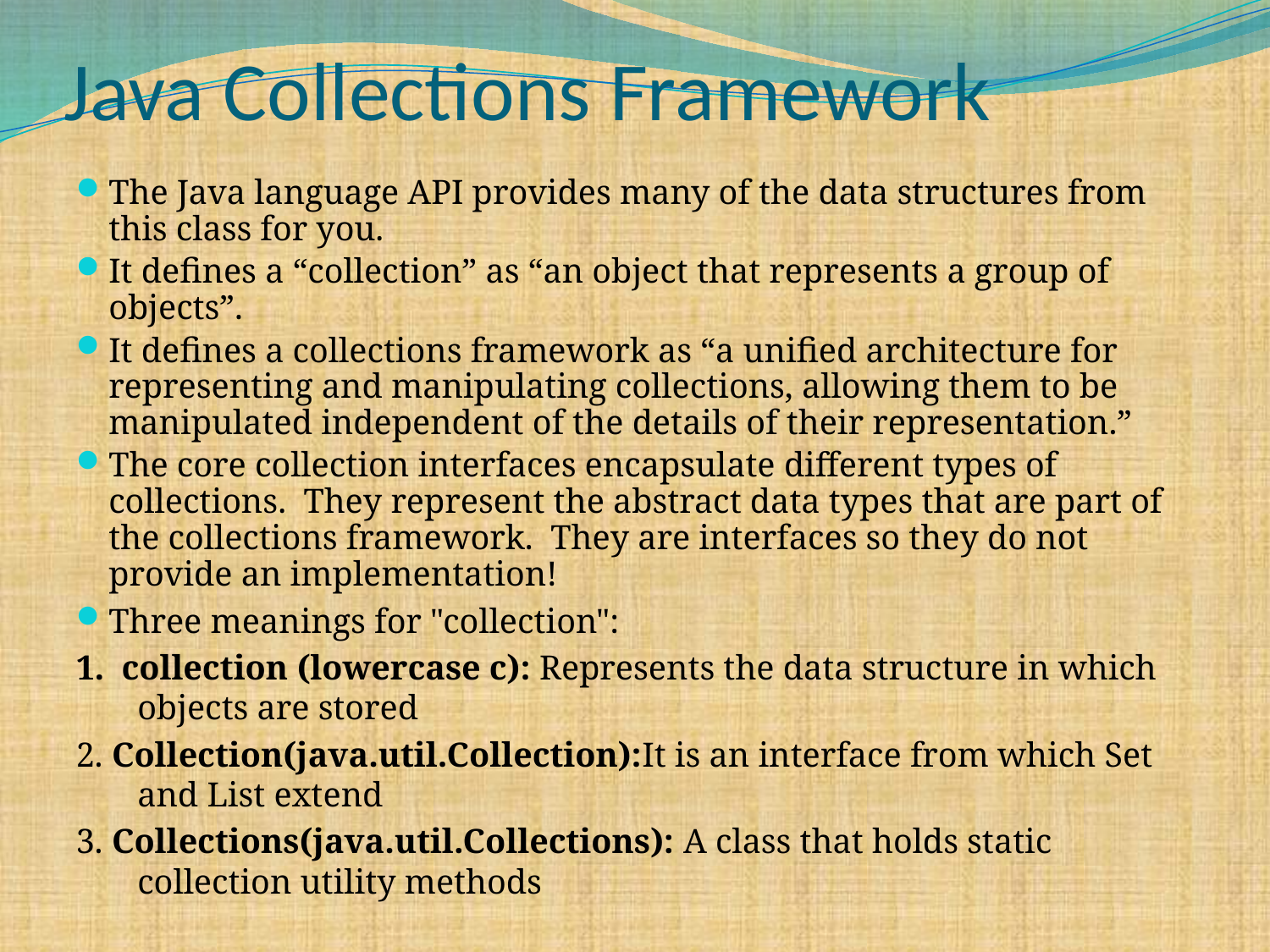

# Java Collections Framework
The Java language API provides many of the data structures from this class for you.
It defines a “collection” as “an object that represents a group of objects”.
It defines a collections framework as “a unified architecture for representing and manipulating collections, allowing them to be manipulated independent of the details of their representation.”
The core collection interfaces encapsulate different types of collections.  They represent the abstract data types that are part of the collections framework.  They are interfaces so they do not provide an implementation!
Three meanings for "collection":
1.  collection (lowercase c): Represents the data structure in which objects are stored
2. Collection(java.util.Collection):It is an interface from which Set and List extend
3. Collections(java.util.Collections): A class that holds static collection utility methods